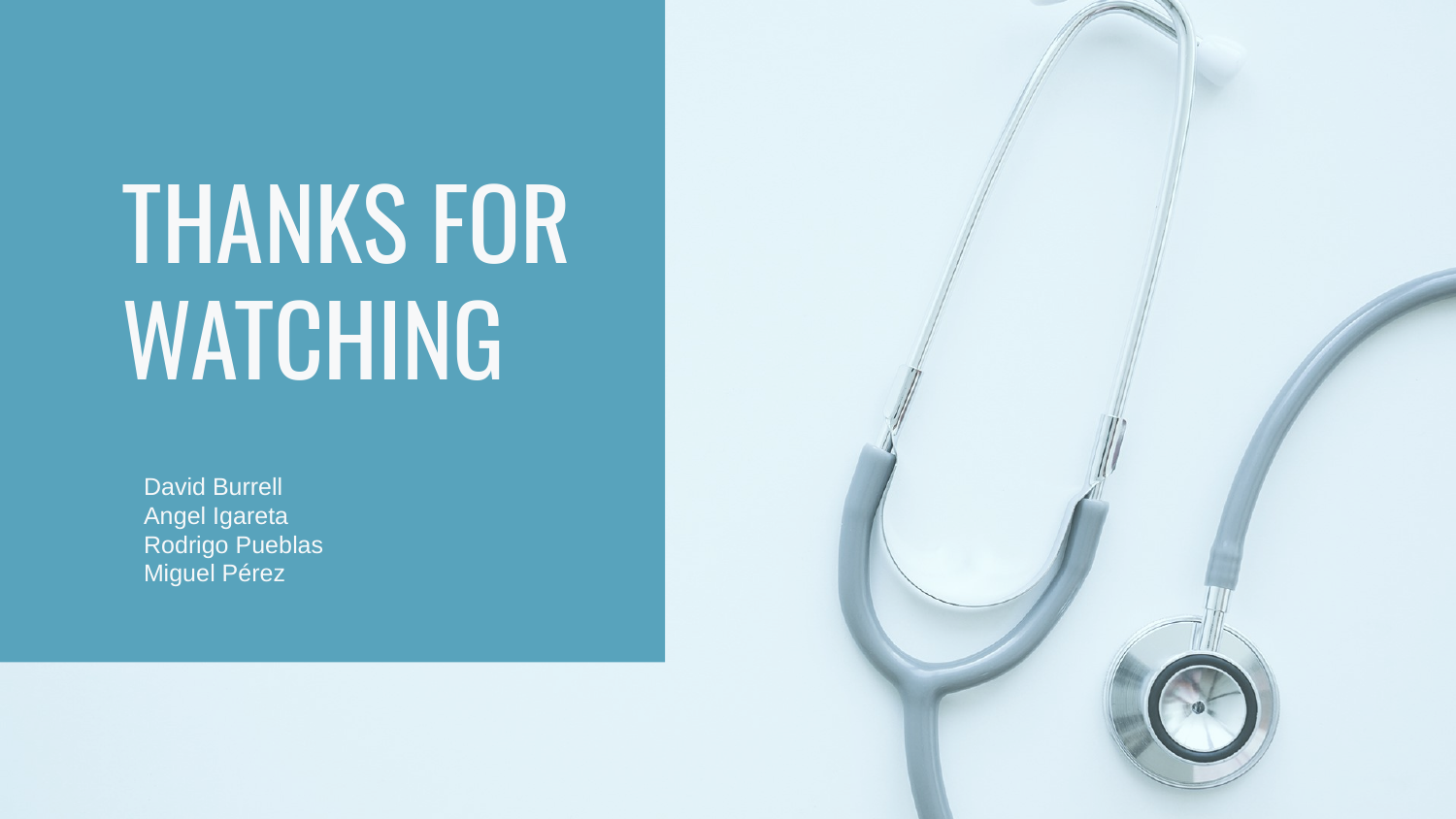

# THANKS FOR
WATCHING
David Burrell
Angel Igareta
Rodrigo Pueblas
Miguel Pérez